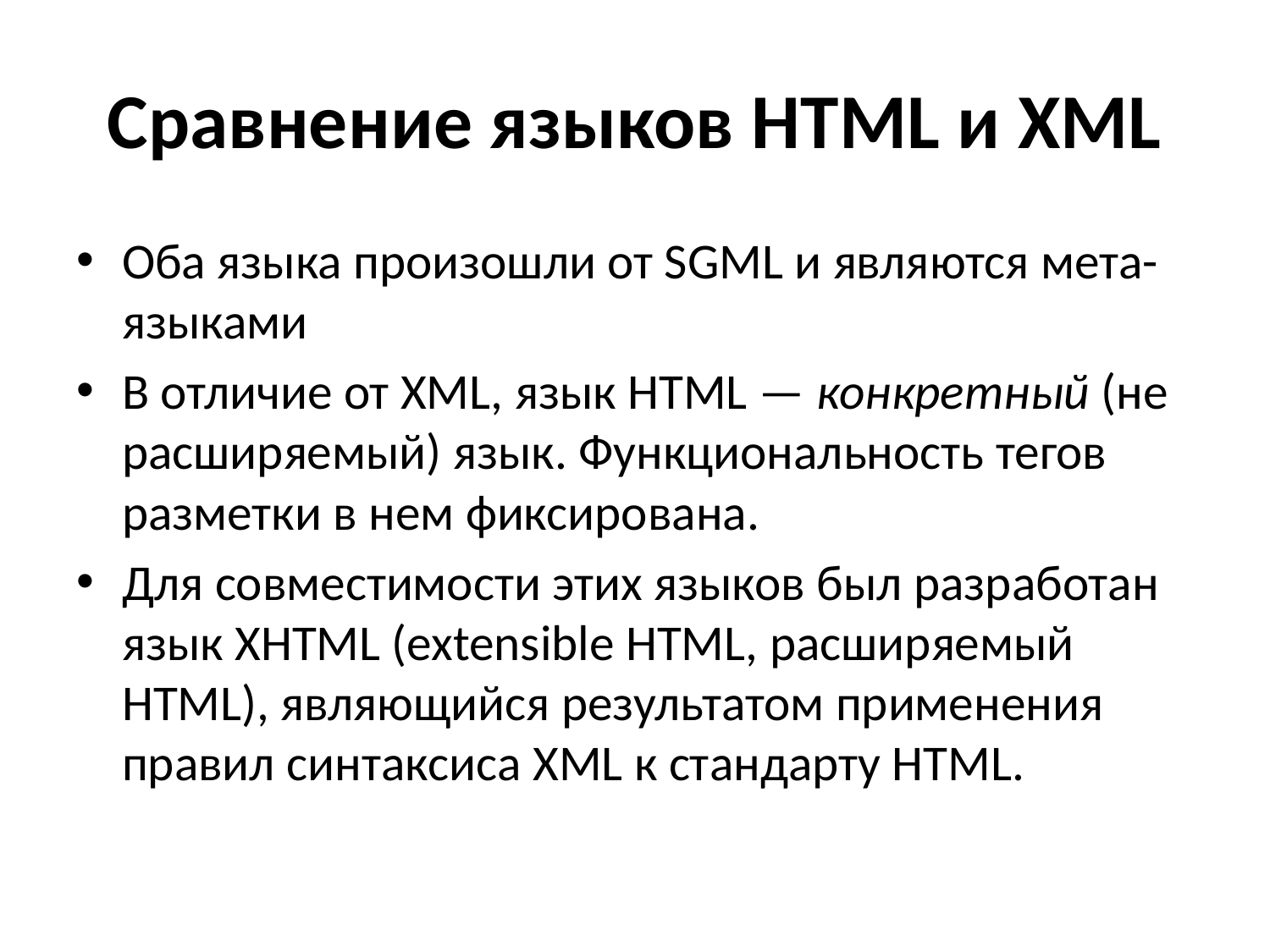

# Сравнение языков HTML и XML
Оба языка произошли от SGML и являются мета-языками
В отличие от XML, язык HTML — конкретный (не расширяемый) язык. Функциональность тегов разметки в нем фиксирована.
Для совместимости этих языков был разработан язык XHTML (extensible HTML, расширяемый HTML), являющийся результатом применения правил синтаксиса XML к стандарту HTML.